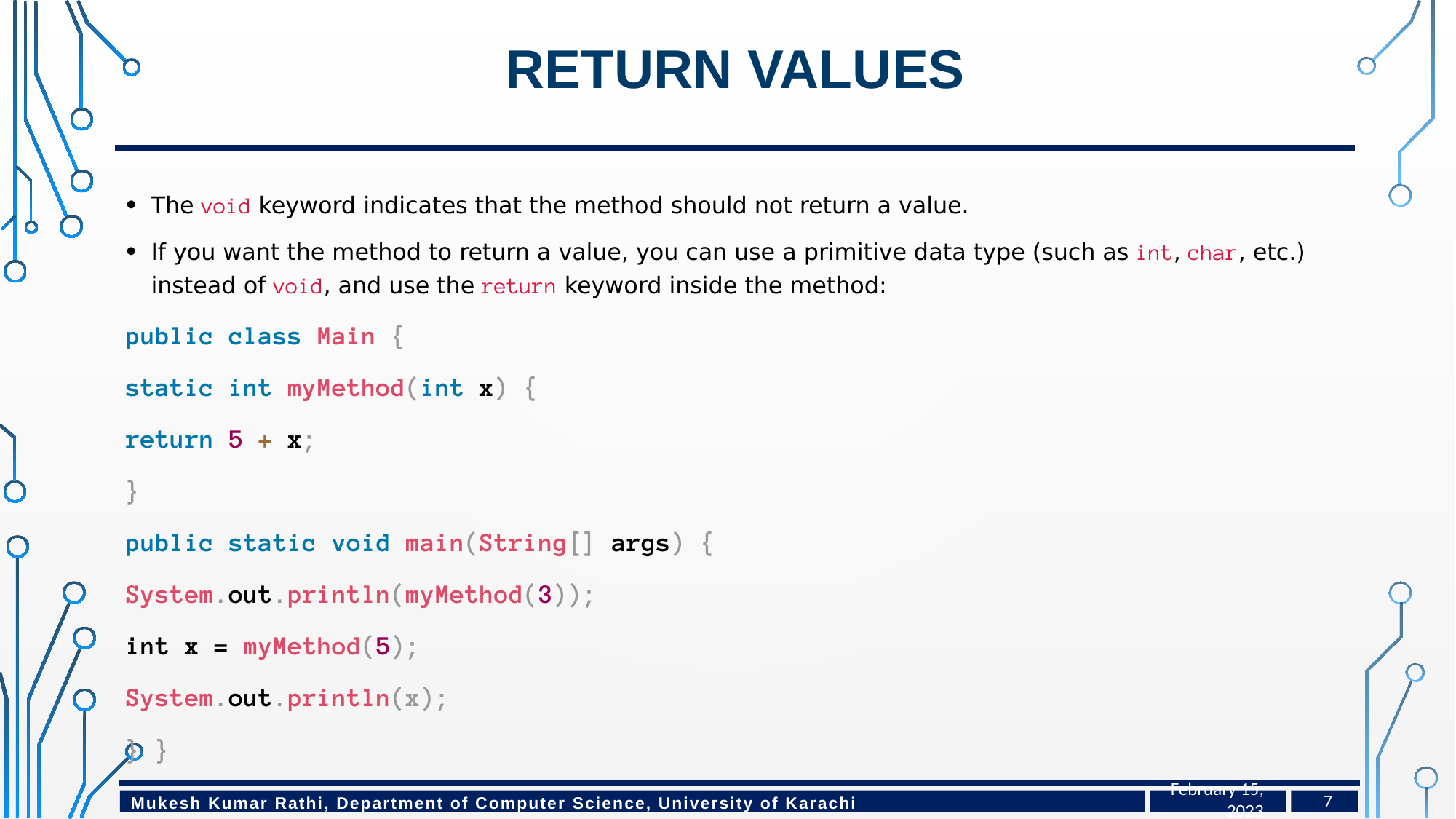

# Return Values
The void keyword indicates that the method should not return a value.
If you want the method to return a value, you can use a primitive data type (such as int, char, etc.) instead of void, and use the return keyword inside the method:
public class Main {
static int myMethod(int x) {
return 5 + x;
}
public static void main(String[] args) {
System.out.println(myMethod(3));
int x = myMethod(5);
System.out.println(x);
} }

February 15, 2023
7